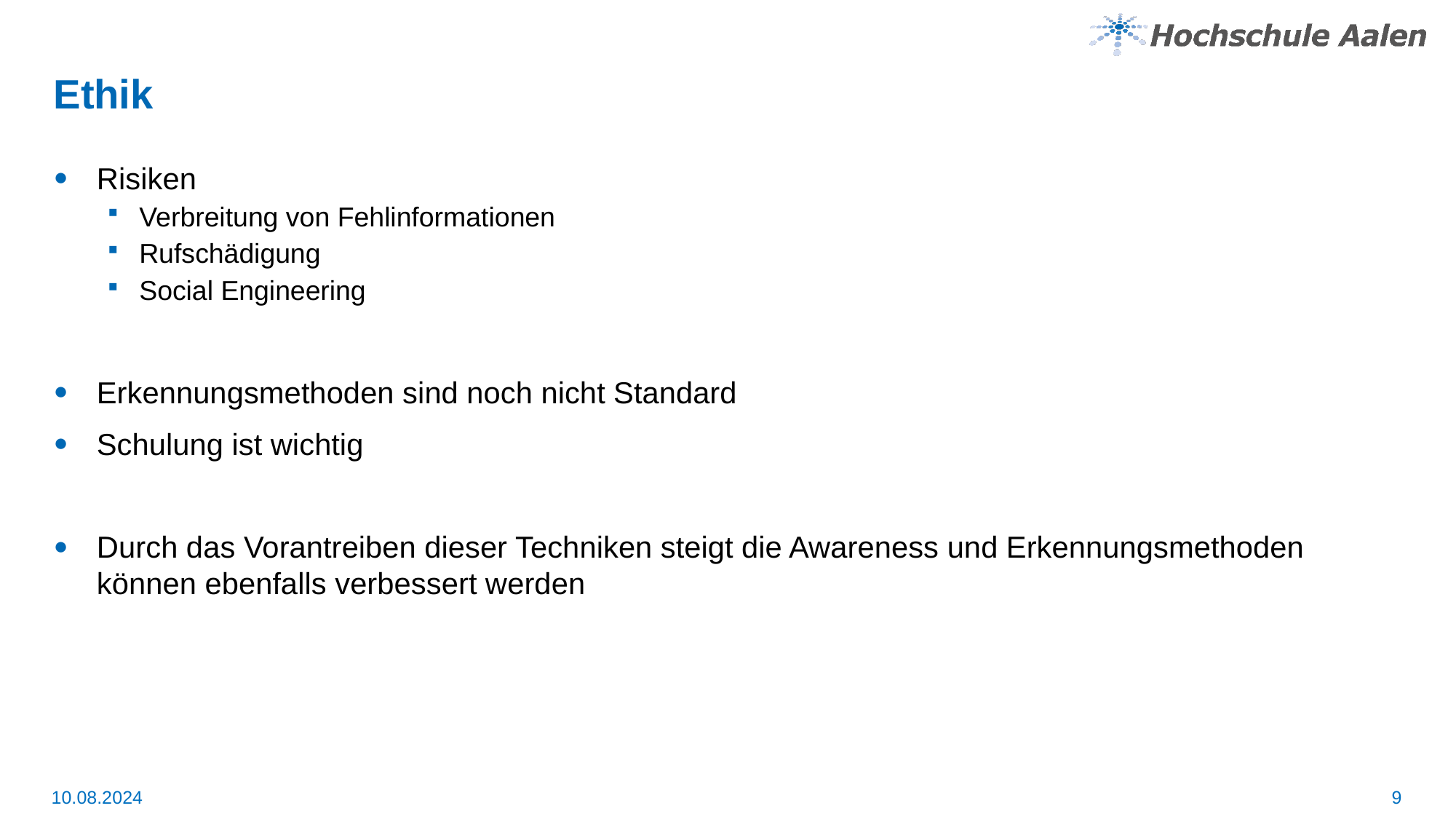

# Ethik
Risiken
Verbreitung von Fehlinformationen
Rufschädigung
Social Engineering

Erkennungsmethoden sind noch nicht Standard
Schulung ist wichtig

Durch das Vorantreiben dieser Techniken steigt die Awareness und Erkennungsmethoden können ebenfalls verbessert werden
9
10.08.2024